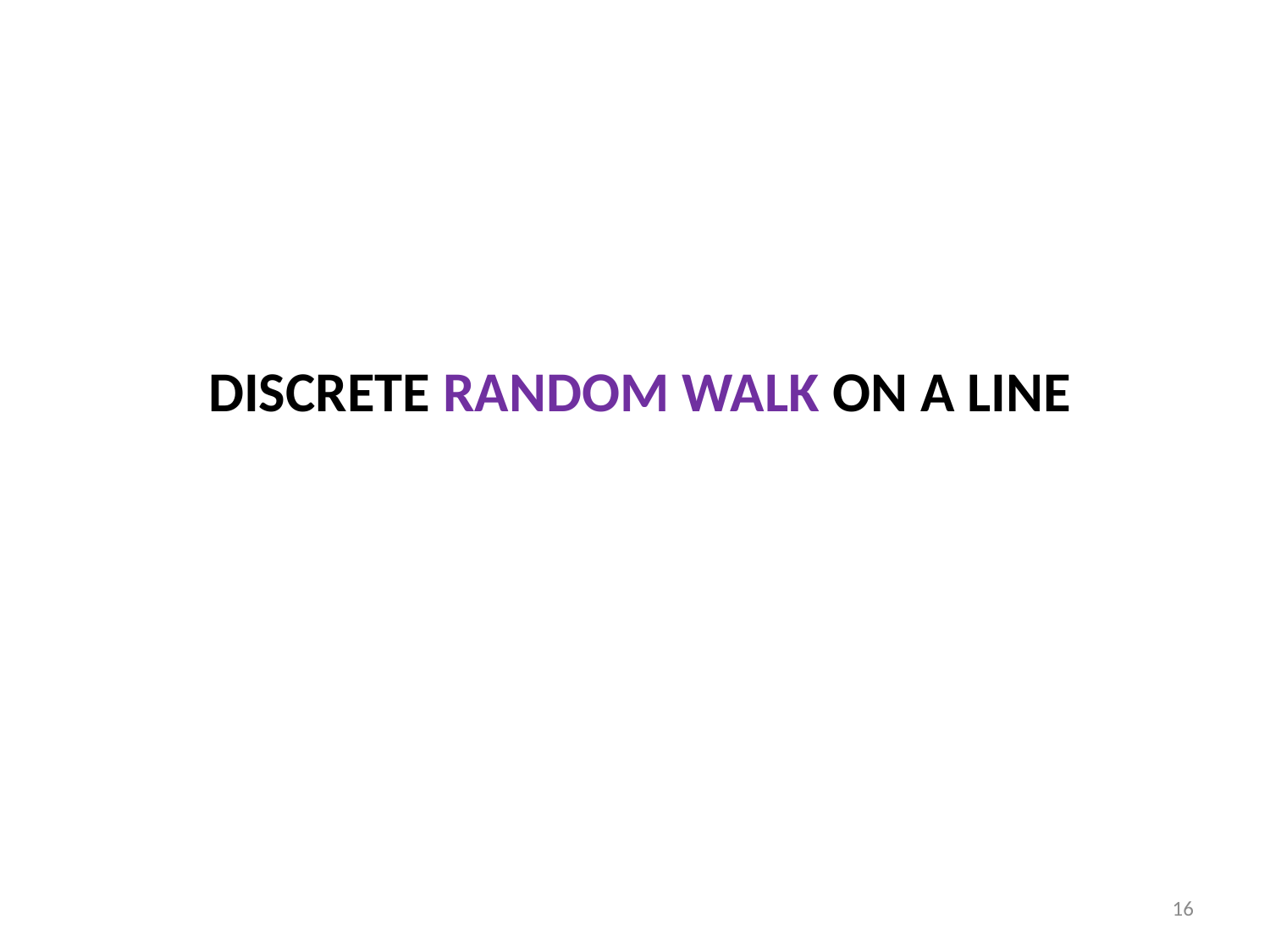

# Discrete Random Walk on a LINE

16